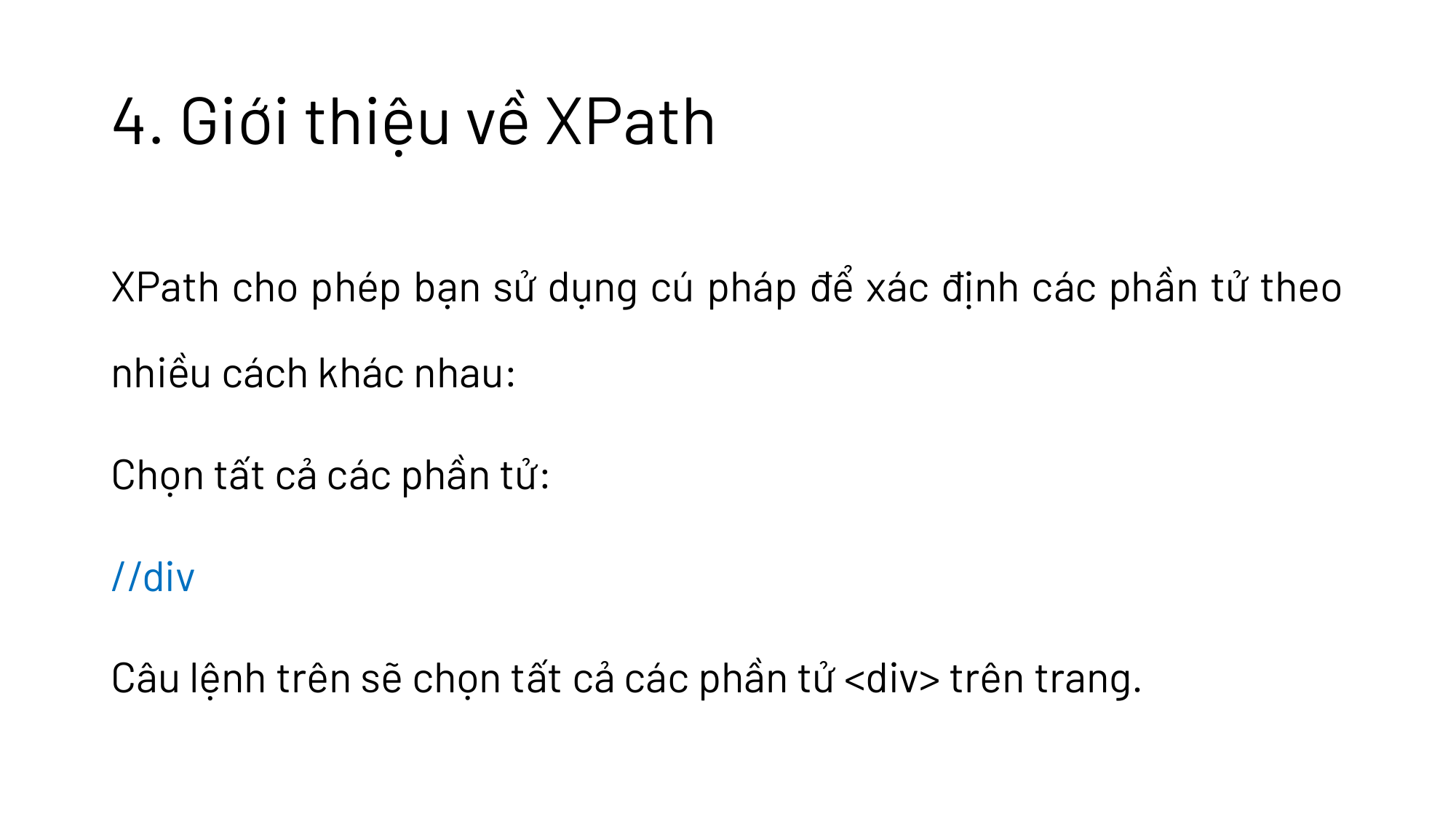

# 4. Giới thiệu về XPath
XPath cho phép bạn sử dụng cú pháp để xác định các phần tử theo nhiều cách khác nhau:
Chọn tất cả các phần tử:
//div
Câu lệnh trên sẽ chọn tất cả các phần tử <div> trên trang.